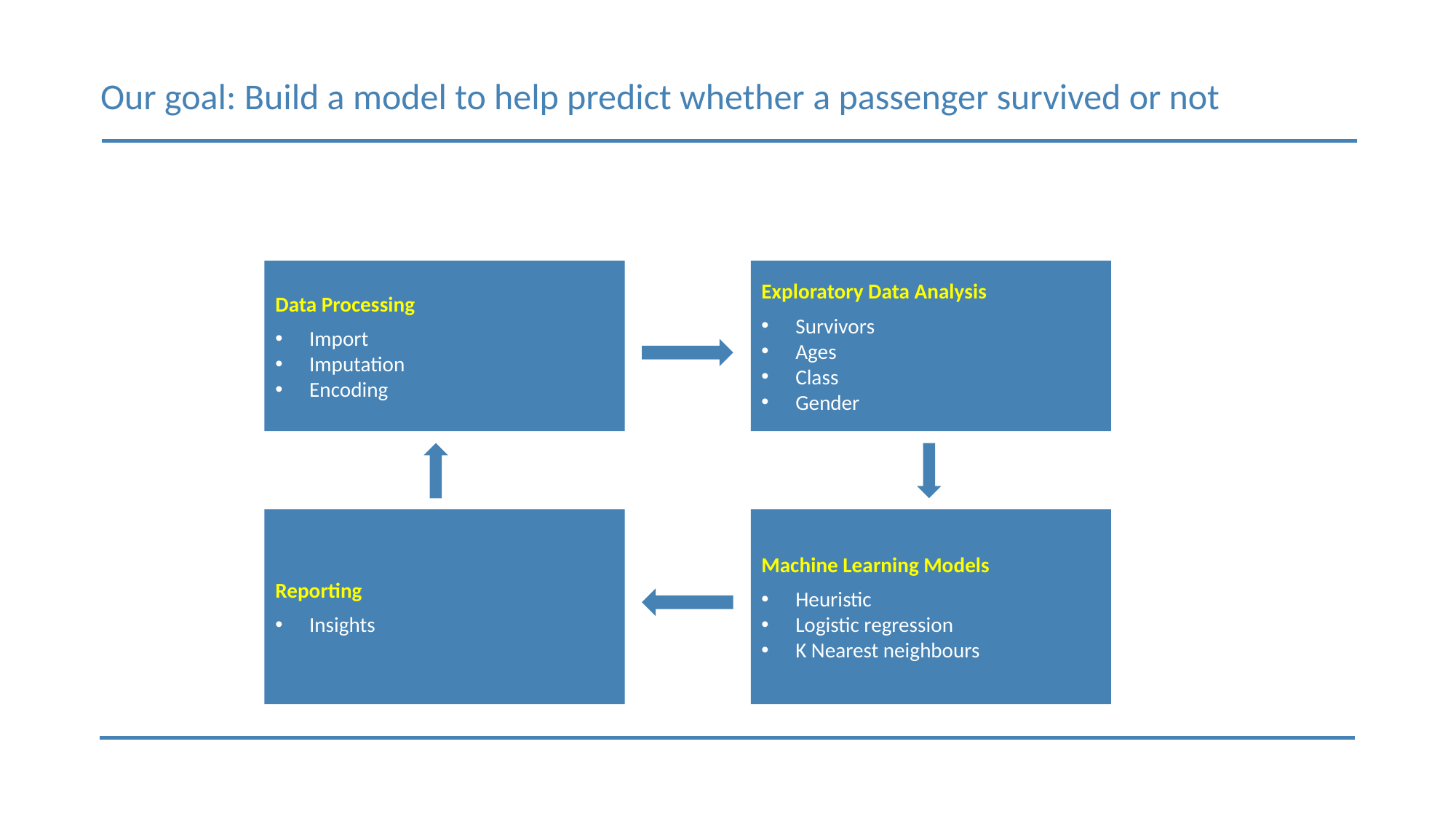

# Our goal: Build a model to help predict whether a passenger survived or not
Data Processing
Import
Imputation
Encoding
Exploratory Data Analysis
Survivors
Ages
Class
Gender

Reporting
Insights
Machine Learning Models
Heuristic
Logistic regression
K Nearest neighbours